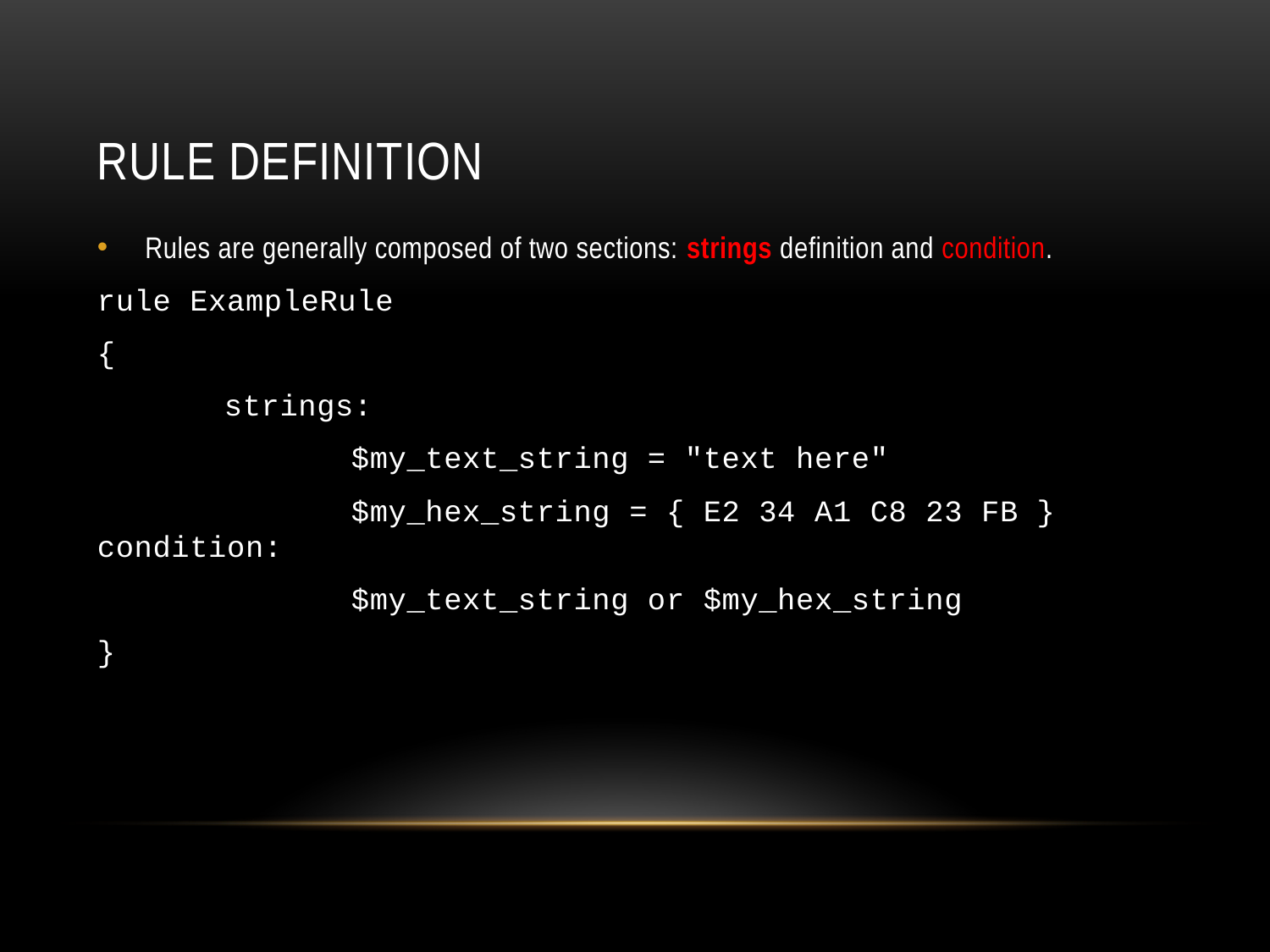

# Rule definition
Rules are generally composed of two sections: strings definition and condition.
rule ExampleRule
{
	strings:
		$my_text_string = "text here"
		$my_hex_string = { E2 34 A1 C8 23 FB } 	condition:
		$my_text_string or $my_hex_string
}